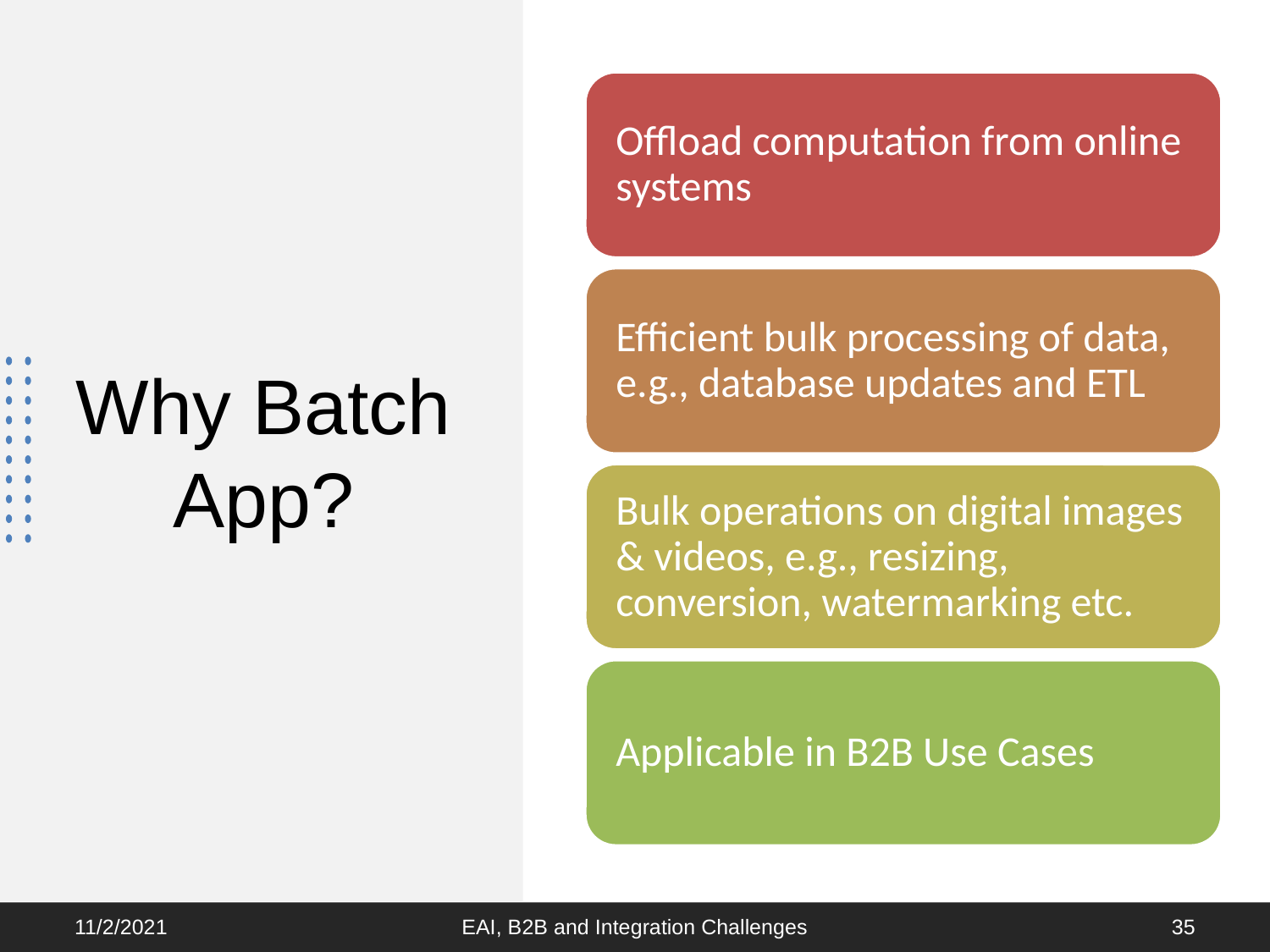

Offload computation from online systems
Efficient bulk processing of data, e.g., database updates and ETL
Bulk operations on digital images & videos, e.g., resizing, conversion, watermarking etc.
Applicable in B2B Use Cases
# Why Batch App?

11/2/2021
EAI, B2B and Integration Challenges
35